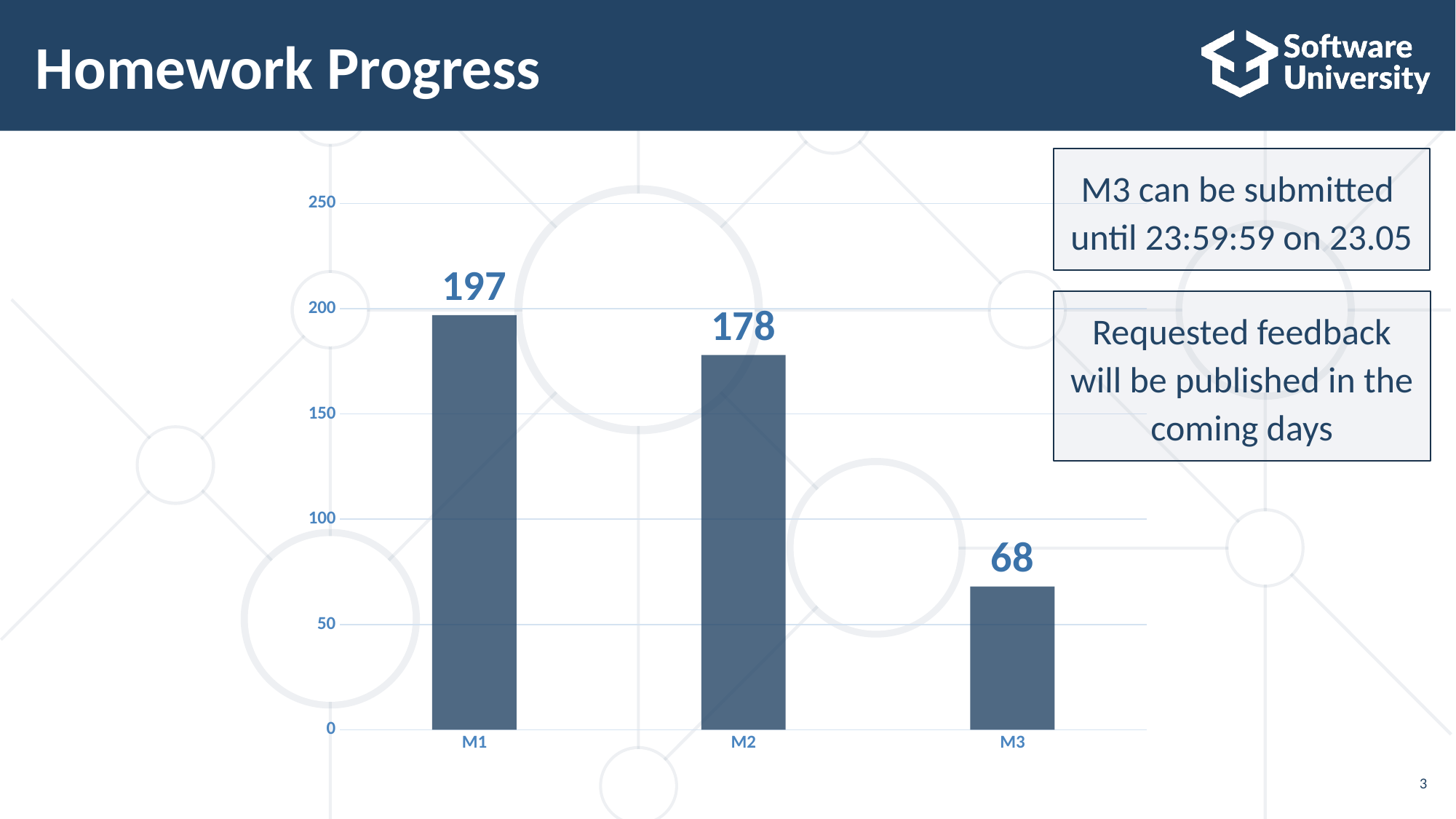

# Homework Progress
M3 can be submitted
until 23:59:59 on 23.05

### Chart

| Category | Submitted |
|---|---|
| M1 | 197.0 |
| M2 | 178.0 |
| M3 | 68.0 |
Requested feedback
will be published in the
coming days
3